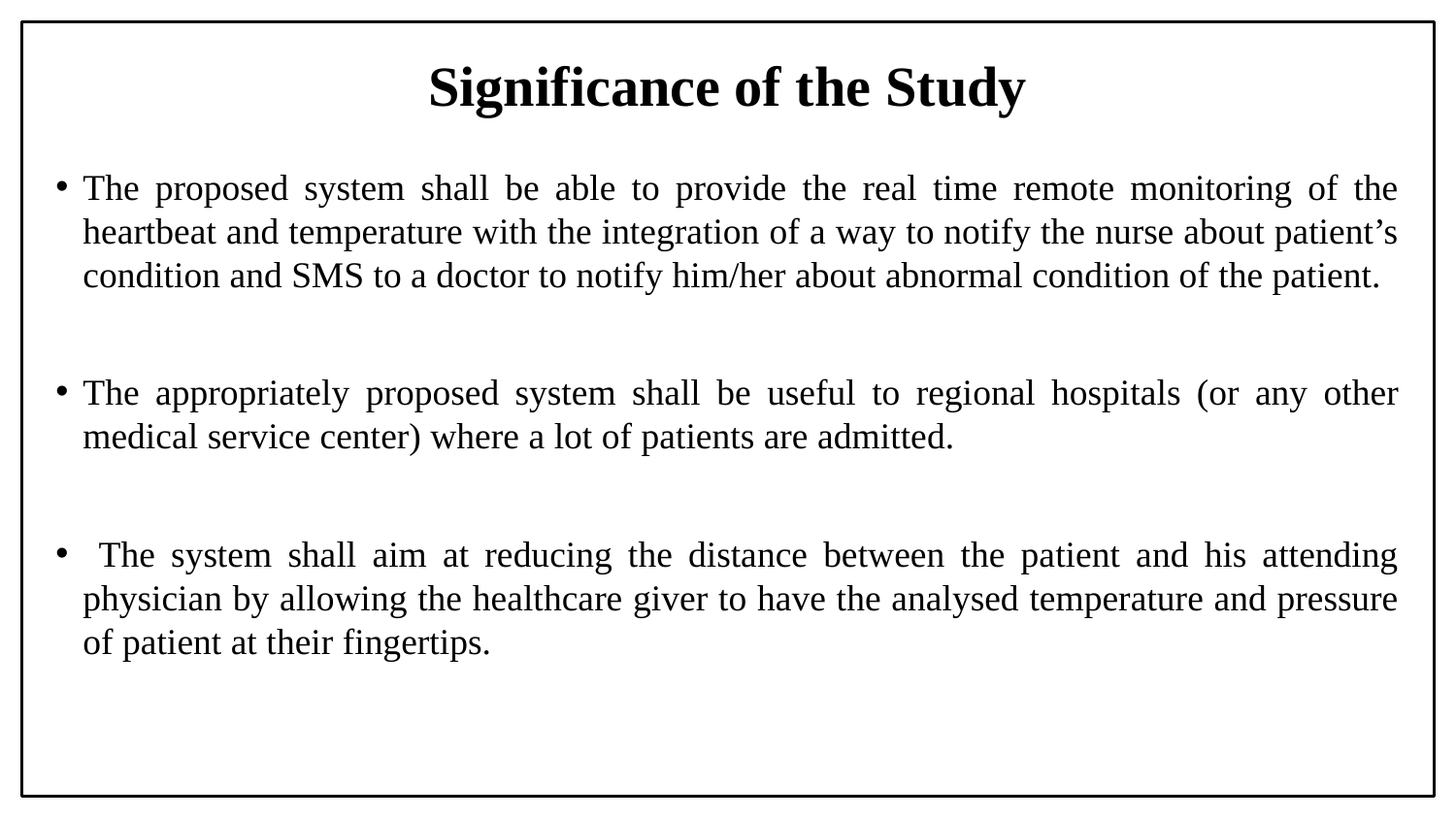

# Significance of the Study
The proposed system shall be able to provide the real time remote monitoring of the heartbeat and temperature with the integration of a way to notify the nurse about patient’s condition and SMS to a doctor to notify him/her about abnormal condition of the patient.

The appropriately proposed system shall be useful to regional hospitals (or any other medical service center) where a lot of patients are admitted.

 The system shall aim at reducing the distance between the patient and his attending physician by allowing the healthcare giver to have the analysed temperature and pressure of patient at their fingertips.